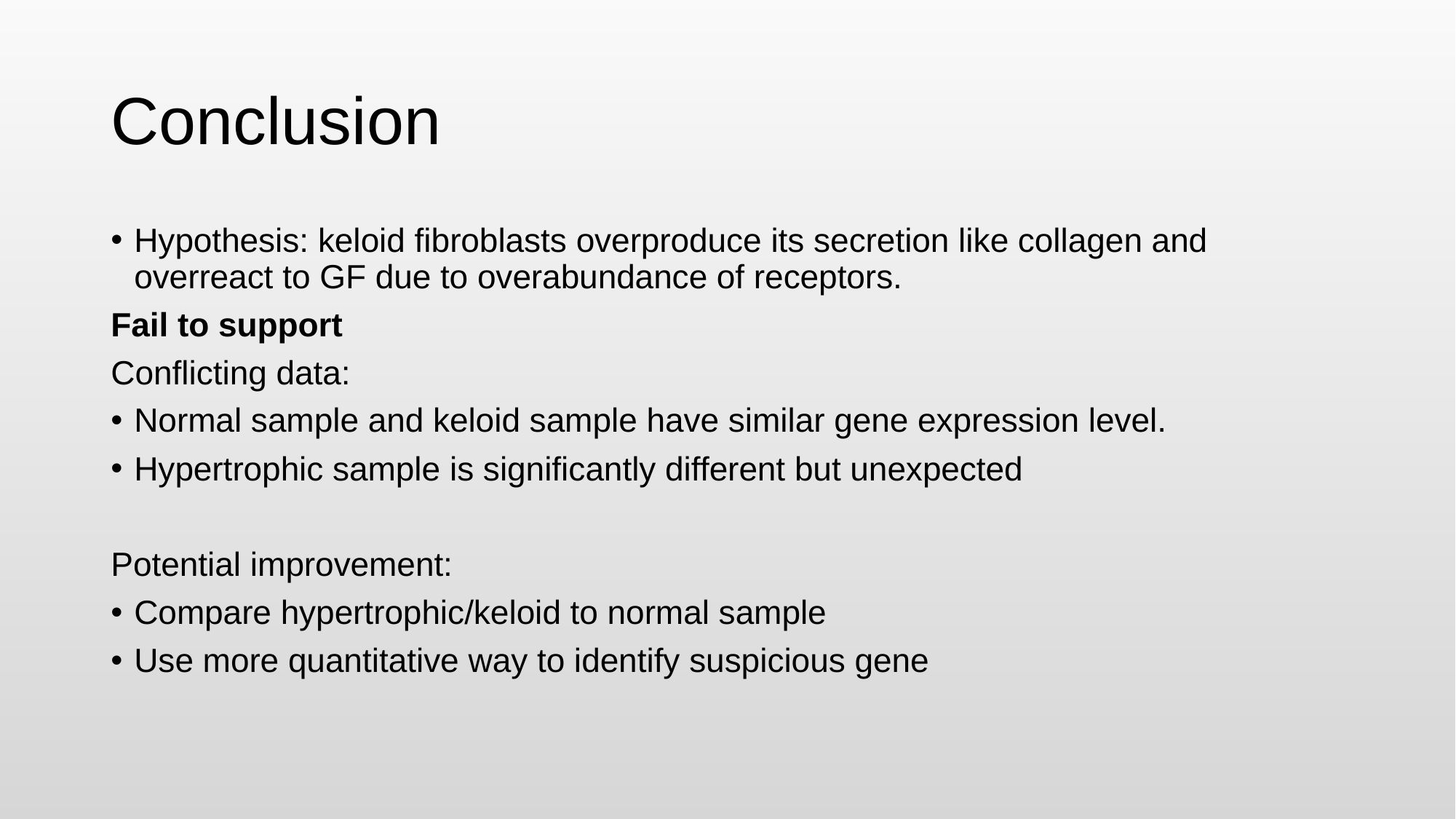

# Conclusion
Hypothesis: keloid fibroblasts overproduce its secretion like collagen and overreact to GF due to overabundance of receptors.
Fail to support
Conflicting data:
Normal sample and keloid sample have similar gene expression level.
Hypertrophic sample is significantly different but unexpected

Potential improvement:
Compare hypertrophic/keloid to normal sample
Use more quantitative way to identify suspicious gene